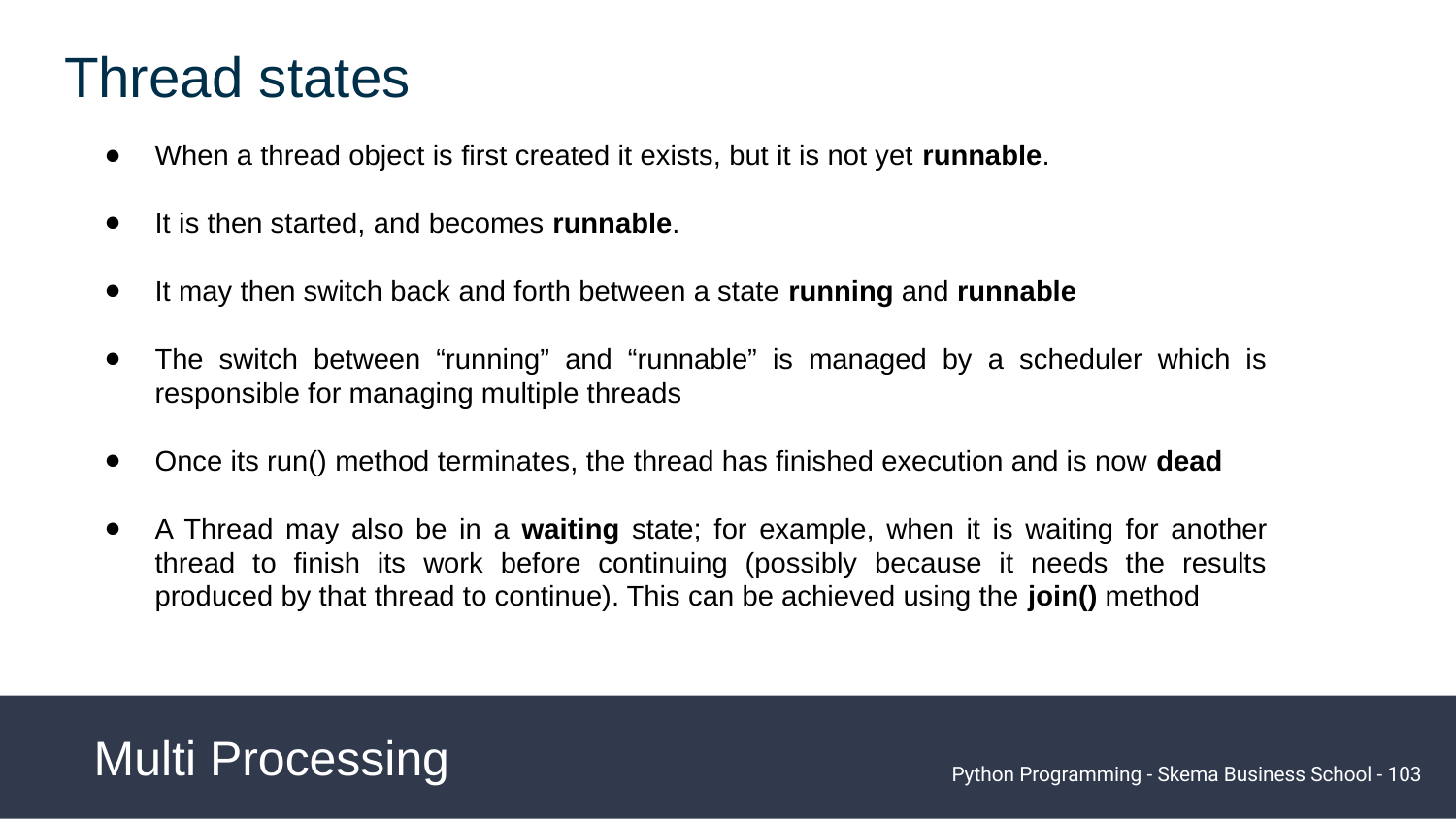

Thread states

When a thread object is first created it exists, but it is not yet runnable.

It is then started, and becomes runnable.

It may then switch back and forth between a state running and runnable

The switch between “running” and “runnable” is managed by a scheduler which is responsible for managing multiple threads

Once its run() method terminates, the thread has finished execution and is now dead

A Thread may also be in a waiting state; for example, when it is waiting for another thread to finish its work before continuing (possibly because it needs the results produced by that thread to continue). This can be achieved using the join() method
Multi Processing
Python Programming - Skema Business School - 103